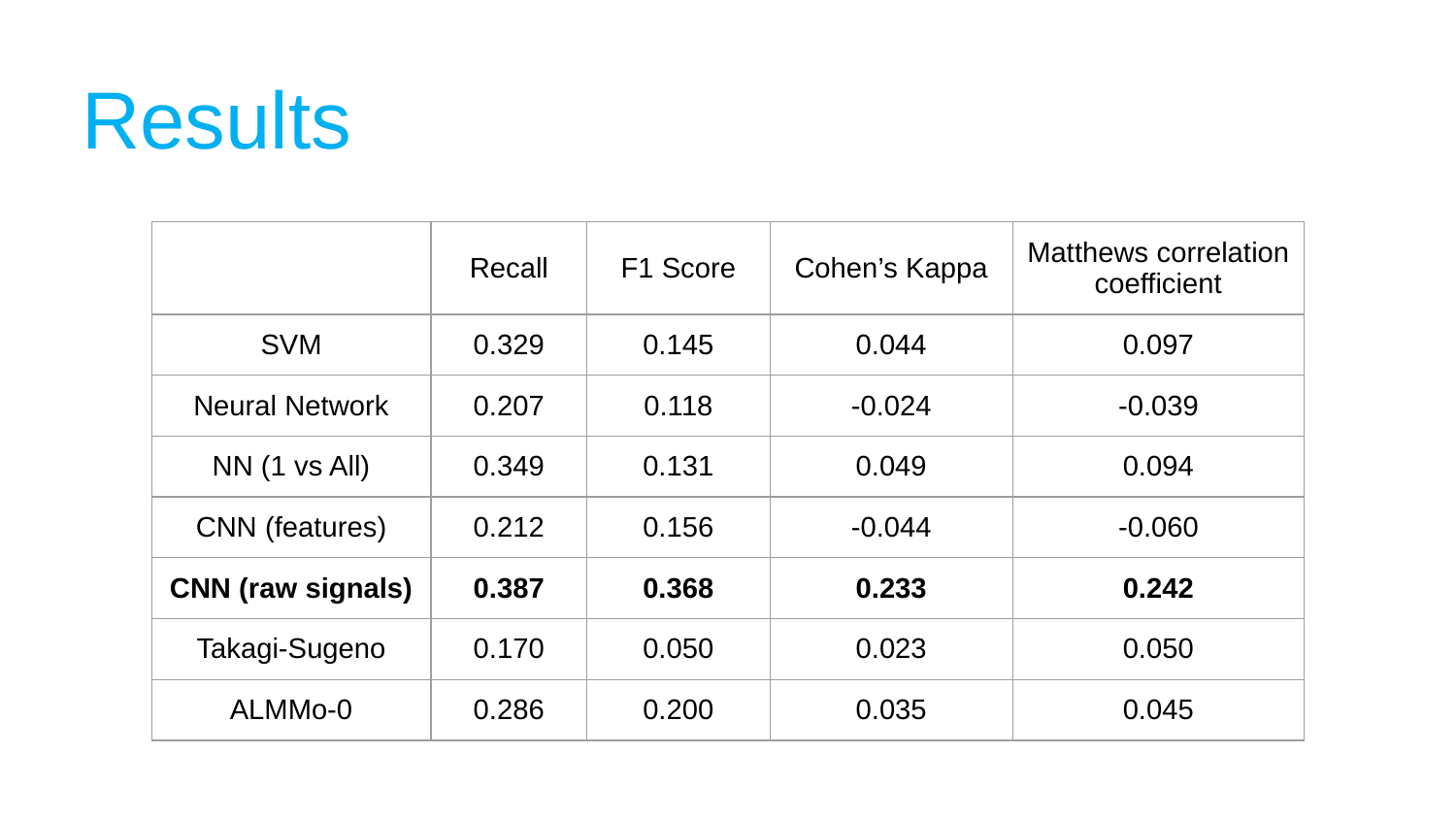

# Results
|  | Recall | F1 Score | Cohen’s Kappa | Matthews correlation coefficient |
| --- | --- | --- | --- | --- |
| SVM | 0.329 | 0.145 | 0.044 | 0.097 |
| Neural Network | 0.207 | 0.118 | -0.024 | -0.039 |
| NN (1 vs All) | 0.349 | 0.131 | 0.049 | 0.094 |
| CNN (features) | 0.212 | 0.156 | -0.044 | -0.060 |
| CNN (raw signals) | 0.387 | 0.368 | 0.233 | 0.242 |
| Takagi-Sugeno | 0.170 | 0.050 | 0.023 | 0.050 |
| ALMMo-0 | 0.286 | 0.200 | 0.035 | 0.045 |